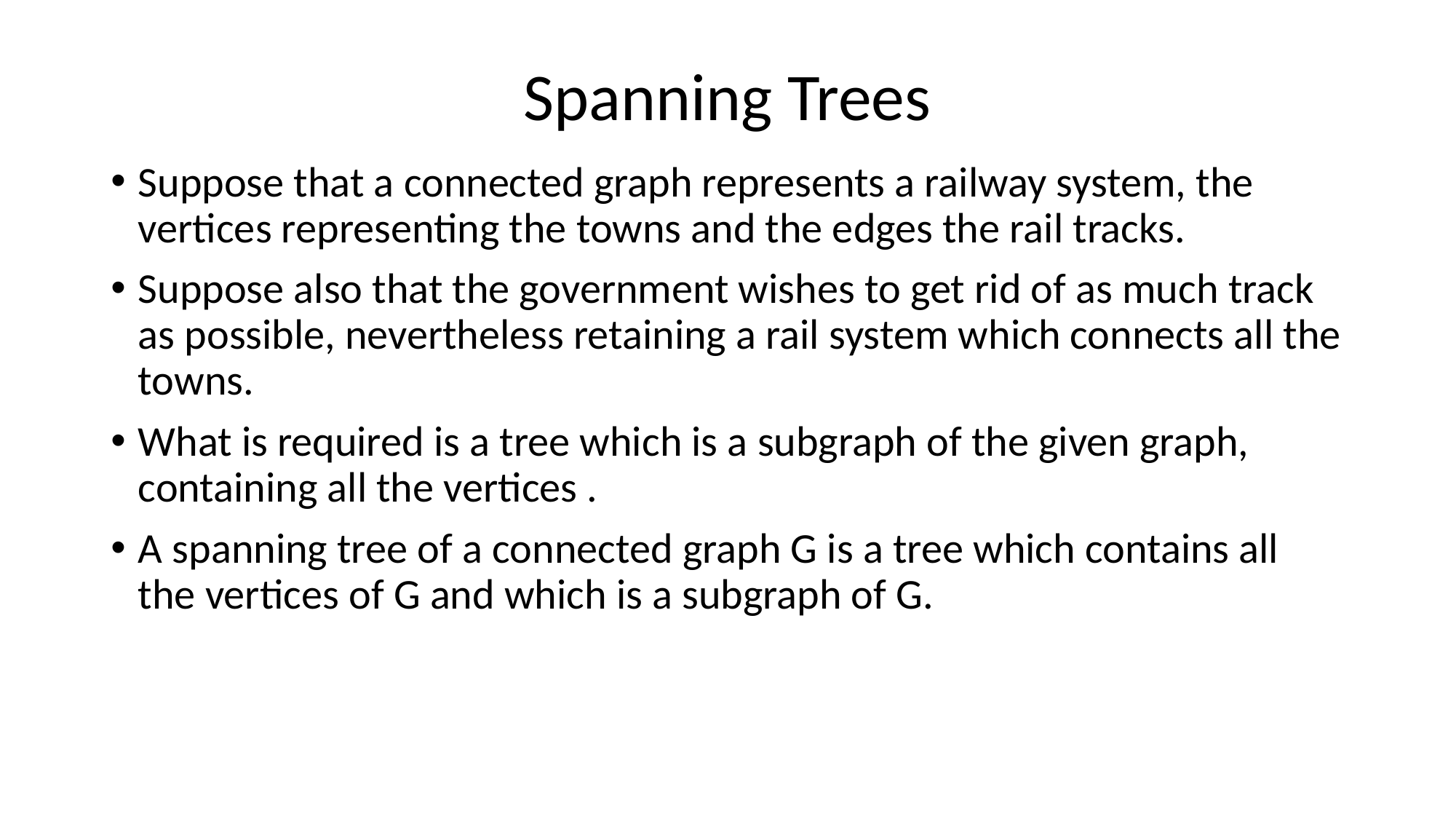

# Spanning Trees
Suppose that a connected graph represents a railway system, the vertices representing the towns and the edges the rail tracks.
Suppose also that the government wishes to get rid of as much track as possible, nevertheless retaining a rail system which connects all the towns.
What is required is a tree which is a subgraph of the given graph, containing all the vertices .
A spanning tree of a connected graph G is a tree which contains all the vertices of G and which is a subgraph of G.